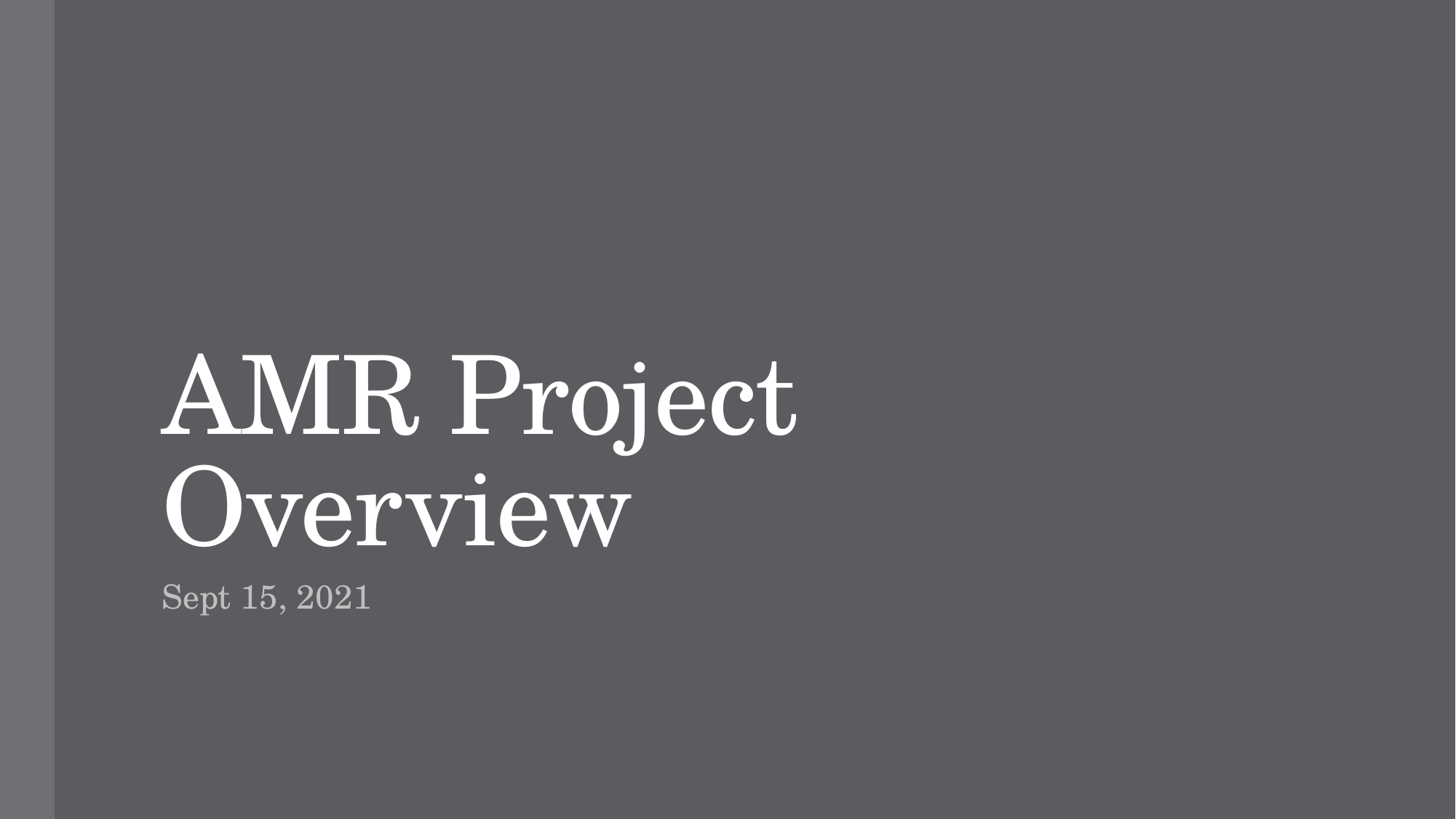

# AMR Project Overview
Sept 15, 2021